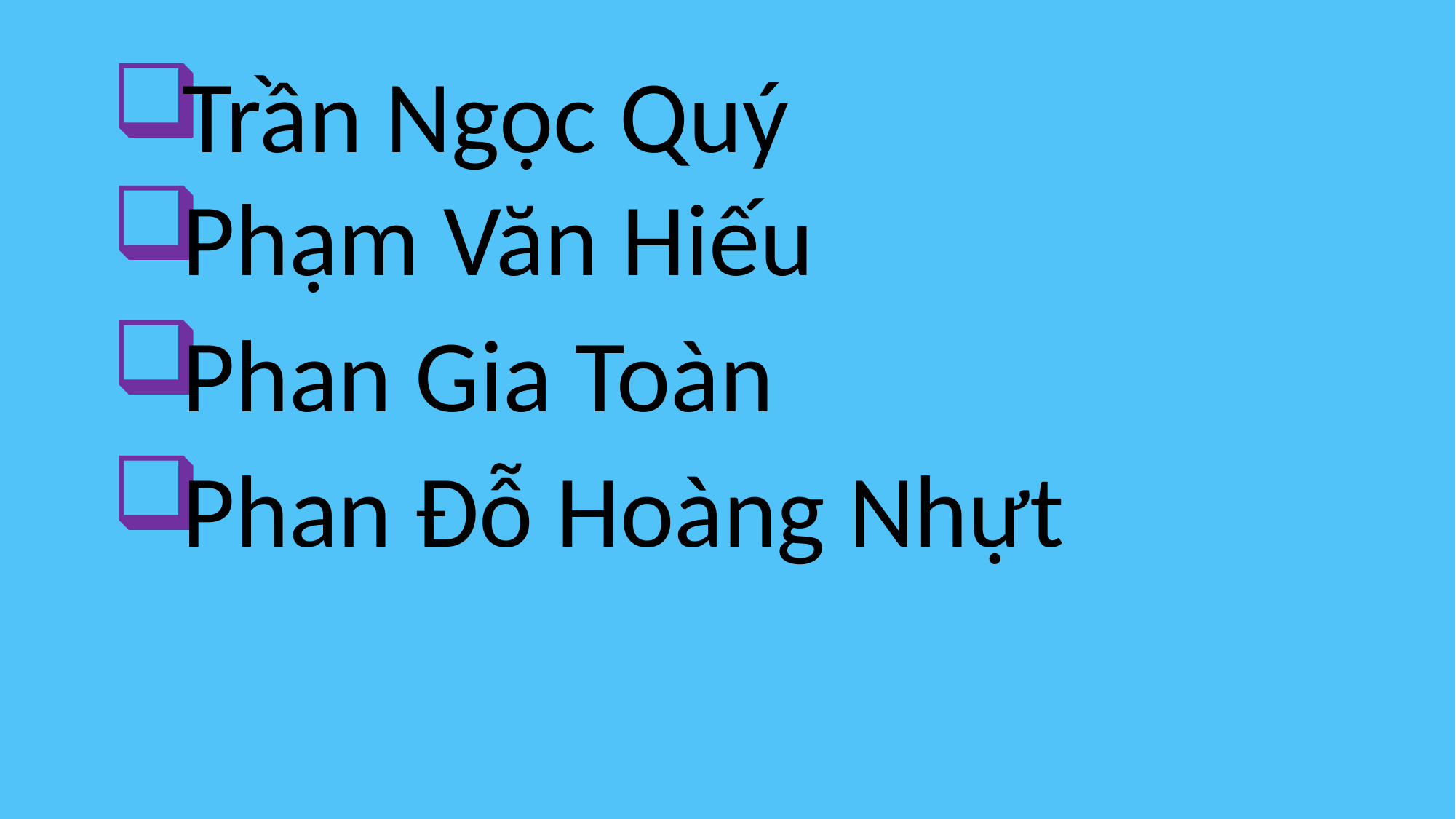

Trần Ngọc Quý
Phạm Văn Hiếu
Phan Gia Toàn
Phan Đỗ Hoàng Nhựt